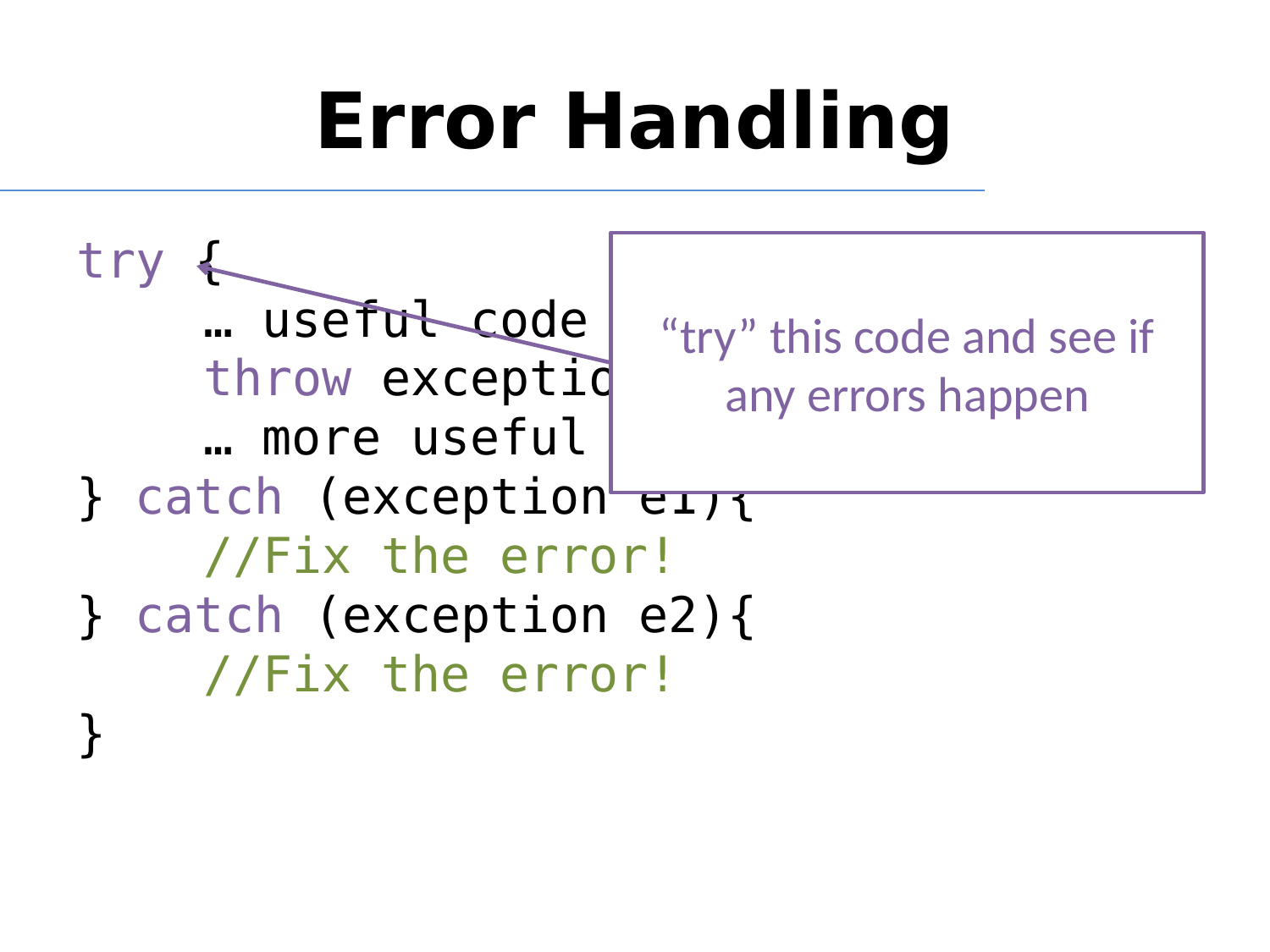

# Error Handling
try {
	… useful code
	throw exception();
	… more useful code
} catch (exception e1){
	//Fix the error!
} catch (exception e2){
	//Fix the error!
}
“try” this code and see if any errors happen